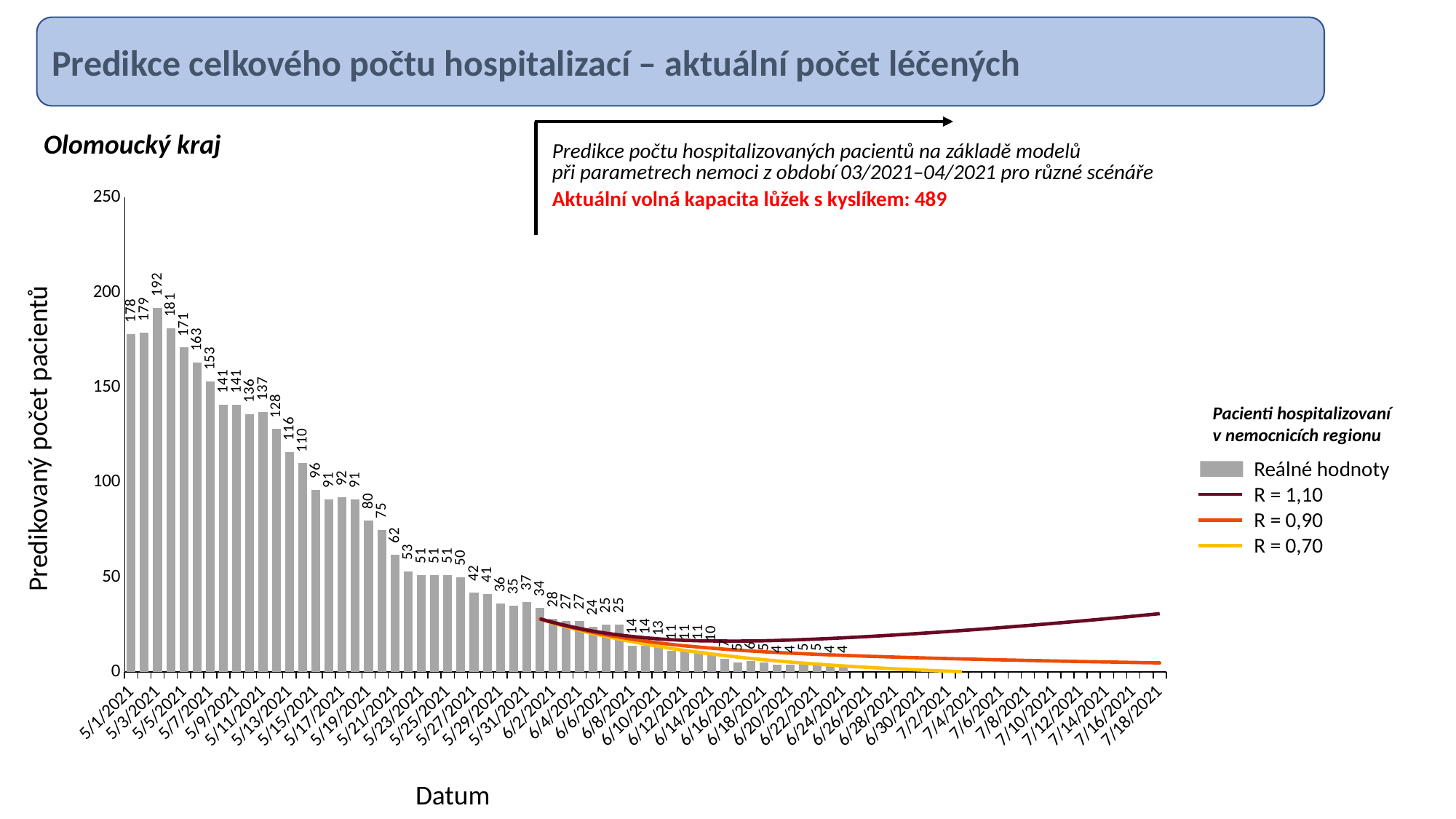

Predikce celkového počtu hospitalizací – aktuální počet léčených
Olomoucký kraj
| Predikce počtu hospitalizovaných pacientů na základě modelů při parametrech nemoci z období 03/2021–04/2021 pro různé scénáře |
| --- |
| Aktuální volná kapacita lůžek s kyslíkem: 489 |

### Chart

| Category |  |  |  |  |  |  |
|---|---|---|---|---|---|---|
| 44317 | 178.0 | None | None | None | None | None |
| 44318 | 179.0 | None | None | None | None | None |
| 44319 | 192.0 | None | None | None | None | None |
| 44320 | 181.0 | None | None | None | None | None |
| 44321 | 171.0 | None | None | None | None | None |
| 44322 | 163.0 | None | None | None | None | None |
| 44323 | 153.0 | None | None | None | None | None |
| 44324 | 141.0 | None | None | None | None | None |
| 44325 | 141.0 | None | None | None | None | None |
| 44326 | 136.0 | None | None | None | None | None |
| 44327 | 137.0 | None | None | None | None | None |
| 44328 | 128.0 | None | None | None | None | None |
| 44329 | 116.0 | None | None | None | None | None |
| 44330 | 110.0 | None | None | None | None | None |
| 44331 | 96.0 | None | None | None | None | None |
| 44332 | 91.0 | None | None | None | None | None |
| 44333 | 92.0 | None | None | None | None | None |
| 44334 | 91.0 | None | None | None | None | None |
| 44335 | 80.0 | None | None | None | None | None |
| 44336 | 75.0 | None | None | None | None | None |
| 44337 | 62.0 | None | None | None | None | None |
| 44338 | 53.0 | None | None | None | None | None |
| 44339 | 51.0 | None | None | None | None | None |
| 44340 | 51.0 | None | None | None | None | None |
| 44341 | 51.0 | None | None | None | None | None |
| 44342 | 50.0 | None | None | None | None | None |
| 44343 | 42.0 | None | None | None | None | None |
| 44344 | 41.0 | None | None | None | None | None |
| 44345 | 36.0 | None | None | None | None | None |
| 44346 | 35.0 | None | None | None | None | None |
| 44347 | 37.0 | None | None | None | None | None |
| 44348 | 34.0 | 27.9056396358258 | None | 27.97139269142786 | 28.037145747029925 | None |
| 44349 | 28.0 | 25.80175178987786 | None | 25.97845023156963 | 26.156975147028135 | None |
| 44350 | 27.0 | 23.84812330403114 | None | 24.16214763699758 | 24.478340549360926 | None |
| 44351 | 27.0 | 22.008332407128325 | None | 22.474527308414743 | 22.941169435885264 | None |
| 44352 | 24.0 | 20.30195920846868 | None | 20.939035830761657 | 21.583594792601446 | None |
| 44353 | 25.0 | 18.77422336088842 | None | 19.608844944900408 | 20.4687150870528 | None |
| 44354 | 25.0 | 17.353581219859088 | None | 18.41732872915969 | 19.53720421048635 | None |
| 44355 | 14.0 | 15.979300282553567 | None | 17.299773876763936 | 18.72472418140999 | None |
| 44356 | 14.0 | 14.686367733706465 | None | 16.27885077145828 | 18.035414434083712 | None |
| 44357 | 13.0 | 13.480779753028436 | None | 15.354761032336043 | 17.46285333104038 | None |
| 44358 | 11.0 | 12.35357259520638 | None | 14.513815060486833 | 16.99783427996689 | None |
| 44359 | 11.0 | 11.331561294460883 | None | 13.78581013835385 | 16.67662849784287 | None |
| 44360 | 11.0 | 10.406639688869916 | None | 13.161564114449373 | 16.491248462070793 | None |
| 44361 | 10.0 | 9.529749525943306 | None | 12.586813686399445 | 16.378766442748503 | None |
| 44362 | 7.0 | 8.682966931061381 | None | 12.038953291313547 | 16.312646603456095 | None |
| 44363 | 5.0 | 7.891727698021276 | None | 11.536880450012376 | 16.304770861752665 | None |
| 44364 | 6.0 | 7.1575812486999455 | None | 11.081858351206462 | 16.361010485474484 | None |
| 44365 | 5.0 | 6.473313290303572 | None | 10.668583096776924 | 16.476424308411506 | None |
| 44366 | 4.0 | 5.836122595202248 | None | 10.290897670253834 | 16.64399922848675 | None |
| 44367 | 4.0 | 5.2505066304387515 | None | 9.952304150951354 | 16.86557702219973 | None |
| 44368 | 5.0 | 4.693338621613077 | None | 9.63099731333025 | 17.1121508245812 | None |
| 44369 | 5.0 | 4.1685038671450805 | None | 9.327157642018463 | 17.383072106915726 | None |
| 44370 | 4.0 | 3.6795905312244344 | None | 9.043861259341828 | 17.68571741356553 | None |
| 44371 | 4.0 | 3.2213104709558134 | None | 8.778296652801211 | 18.017764759660217 | None |
| 44372 | 0.0 | 2.7900751253493854 | None | 8.526206292052894 | 18.372846308775998 | None |
| 44373 | 0.0 | 2.386873230616307 | None | 8.289066687991465 | 18.749538345350693 | None |
| 44374 | 0.0 | 2.013368081105437 | None | 8.06728757227997 | 19.15043698410441 | None |
| 44375 | 0.0 | 1.6556083684479863 | None | 7.849027406707807 | 19.561670181412385 | None |
| 44376 | 0.0 | 1.326383241264899 | None | 7.644470622141897 | 19.992838495367725 | None |
| 44377 | 0.0 | 1.016756313236392 | None | 7.448627512733835 | 20.442224010782247 | None |
| 44378 | 0.0 | 0.7239419511146425 | None | 7.258377852229669 | 20.903352000464423 | None |
| 44379 | 0.0 | 0.44672637994759357 | None | 7.0730854501954425 | 21.378200504122184 | None |
| 44380 | 0.0 | 0.1921592696675074 | None | 6.898654585742112 | 21.87084694204212 | None |
| 44381 | 0.0 | None | None | 6.730890686370213 | 22.378241083827657 | None |
| 44382 | 0.0 | None | None | 6.565866352297995 | 22.894608500629552 | None |
| 44383 | 0.0 | None | None | 6.406728481651778 | 23.42626628219034 | None |
| 44384 | 0.0 | None | None | 6.252313340070309 | 23.970463182006952 | None |
| 44385 | 0.0 | None | None | 6.103585936206562 | 24.5274780061467 | None |
| 44386 | 0.0 | None | None | 5.958595310799776 | 25.094907838335146 | None |
| 44387 | 0.0 | None | None | 5.819195857598537 | 25.676058294149282 | None |
| 44388 | 0.0 | None | None | 5.683428873873311 | 26.270768971314276 | None |
| 44389 | 0.0 | None | None | 5.549061878811894 | 26.873185323865805 | None |
| 44390 | 0.0 | None | None | 5.41864235430109 | 27.490403634061686 | None |
| 44391 | 0.0 | None | None | 5.292992346416708 | 28.121845412933304 | None |
| 44392 | 0.0 | None | None | 5.170252135904692 | 28.763301705586105 | None |
| 44393 | 0.0 | None | None | 5.047704801380501 | 29.414990086320053 | None |
| 44394 | 0.0 | None | None | 4.932317690002382 | 30.08231251273369 | None |
| 44395 | 0.0 | None | None | 4.817846372039752 | 30.76201299418127 | None |
|  | None | None | None | None | None | None |
|  | None | None | None | None | None | None |
|  | None | None | None | None | None | None |
|  | None | None | None | None | None | None |
|  | None | None | None | None | None | None |
|  | None | None | None | None | None | None |
|  | None | None | None | None | None | None |
|  | None | None | None | None | None | None |
|  | None | None | None | None | None | None |
|  | None | None | None | None | None | None |
|  | None | None | None | None | None | None |
|  | None | None | None | None | None | None |
|  | None | None | None | None | None | None |
|  | None | None | None | None | None | None |
|  | None | None | None | None | None | None |
|  | None | None | None | None | None | None |
|  | None | None | None | None | None | None |
|  | None | None | None | None | None | None |
|  | None | None | None | None | None | None |
|  | None | None | None | None | None | None |
|  | None | None | None | None | None | None |
|  | None | None | None | None | None | None |
|  | None | None | None | None | None | None |
|  | None | None | None | None | None | None |
|  | None | None | None | None | None | None |
|  | None | None | None | None | None | None |
|  | None | None | None | None | None | None |
|  | None | None | None | None | None | None |
|  | None | None | None | None | None | None |
|  | None | None | None | None | None | None |
|  | None | None | None | None | None | None |
|  | None | None | None | None | None | None |
|  | None | None | None | None | None | None |
|  | None | None | None | None | None | None |
|  | None | None | None | None | None | None |
|  | None | None | None | None | None | None |
|  | None | None | None | None | None | None |
|  | None | None | None | None | None | None |
|  | None | None | None | None | None | None |
|  | None | None | None | None | None | None |
|  | None | None | None | None | None | None |
|  | None | None | None | None | None | None |
|  | None | None | None | None | None | None |
|  | None | None | None | None | None | None |
|  | None | None | None | None | None | None |
|  | None | None | None | None | None | None |
|  | None | None | None | None | None | None |
|  | None | None | None | None | None | None |
|  | None | None | None | None | None | None |
|  | None | None | None | None | None | None |
|  | None | None | None | None | None | None |
|  | None | None | None | None | None | None |
|  | None | None | None | None | None | None |
|  | None | None | None | None | None | None |
|  | None | None | None | None | None | None |
|  | None | None | None | None | None | None |
|  | None | None | None | None | None | None |
|  | None | None | None | None | None | None |
|  | None | None | None | None | None | None |
|  | None | None | None | None | None | None |
|  | None | None | None | None | None | None |
|  | None | None | None | None | None | None |
|  | None | None | None | None | None | None |
|  | None | None | None | None | None | None |
|  | None | None | None | None | None | None |
|  | None | None | None | None | None | None |
|  | None | None | None | None | None | None |
|  | None | None | None | None | None | None |
|  | None | None | None | None | None | None |
|  | None | None | None | None | None | None |
|  | None | None | None | None | None | None |
|  | None | None | None | None | None | None |
|  | None | None | None | None | None | None |
|  | None | None | None | None | None | None |
|  | None | None | None | None | None | None |
|  | None | None | None | None | None | None |
|  | None | None | None | None | None | None |
|  | None | None | None | None | None | None |
|  | None | None | None | None | None | None |
|  | None | None | None | None | None | None |
|  | None | None | None | None | None | None |
|  | None | None | None | None | None | None |
|  | None | None | None | None | None | None |
|  | None | None | None | None | None | None |
|  | None | None | None | None | None | None |
|  | None | None | None | None | None | None |
|  | None | None | None | None | None | None |
|  | None | None | None | None | None | None |
|  | None | None | None | None | None | None |
|  | None | None | None | None | None | None |
|  | None | None | None | None | None | None |
|  | None | None | None | None | None | None |
|  | None | None | None | None | None | None |
|  | None | None | None | None | None | None |
|  | None | None | None | None | None | None |
|  | None | None | None | None | None | None |
|  | None | None | None | None | None | None |
|  | None | None | None | None | None | None |
|  | None | None | None | None | None | None |
|  | None | None | None | None | None | None |
|  | None | None | None | None | None | None |
|  | None | None | None | None | None | None |
Pacienti hospitalizovaní v nemocnicích regionu
Predikovaný počet pacientů
Reálné hodnoty
R = 1,10
R = 0,90
R = 0,70

Datum